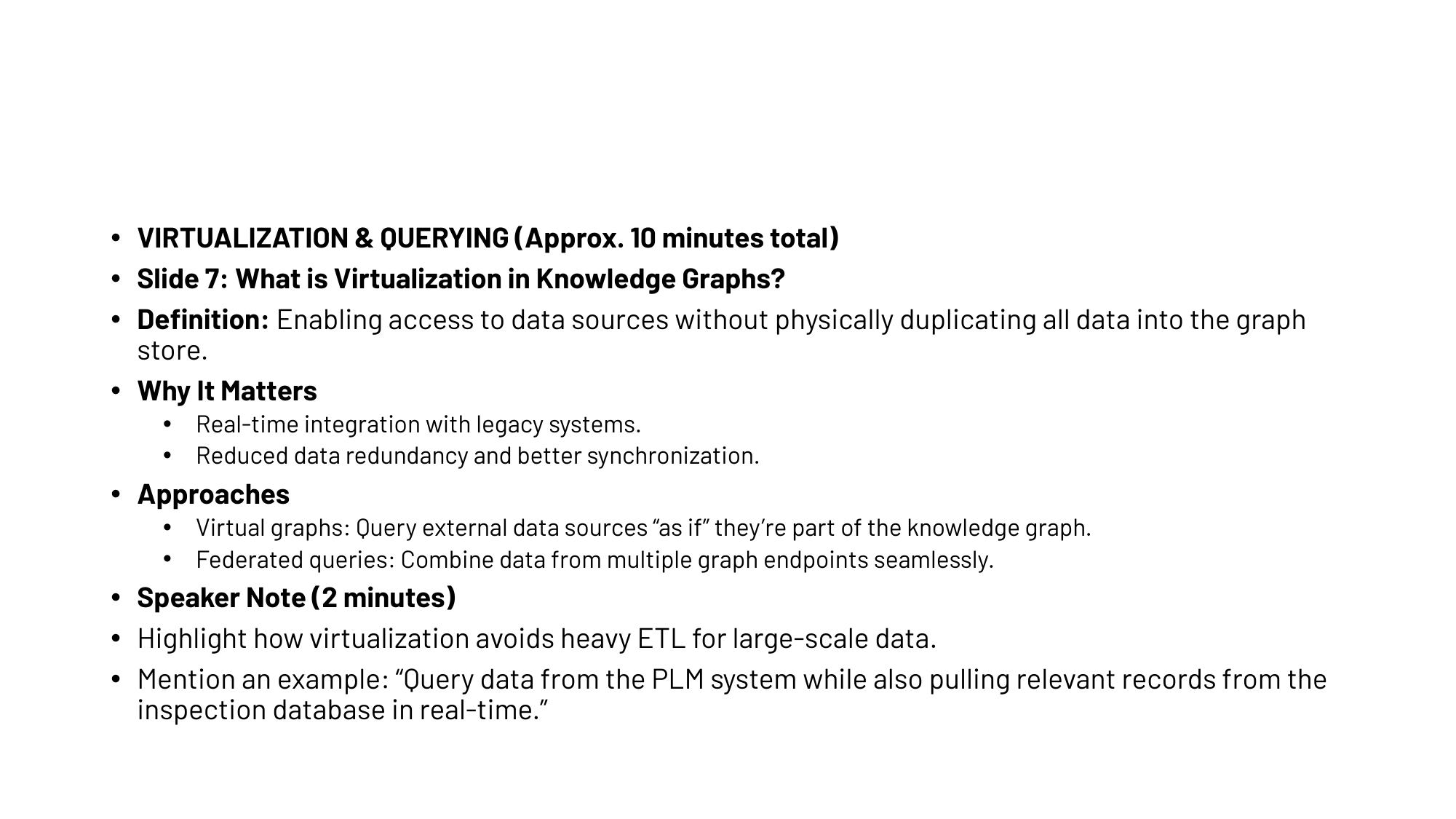

#
VIRTUALIZATION & QUERYING (Approx. 10 minutes total)
Slide 7: What is Virtualization in Knowledge Graphs?
Definition: Enabling access to data sources without physically duplicating all data into the graph store.
Why It Matters
Real-time integration with legacy systems.
Reduced data redundancy and better synchronization.
Approaches
Virtual graphs: Query external data sources “as if” they’re part of the knowledge graph.
Federated queries: Combine data from multiple graph endpoints seamlessly.
Speaker Note (2 minutes)
Highlight how virtualization avoids heavy ETL for large-scale data.
Mention an example: “Query data from the PLM system while also pulling relevant records from the inspection database in real-time.”